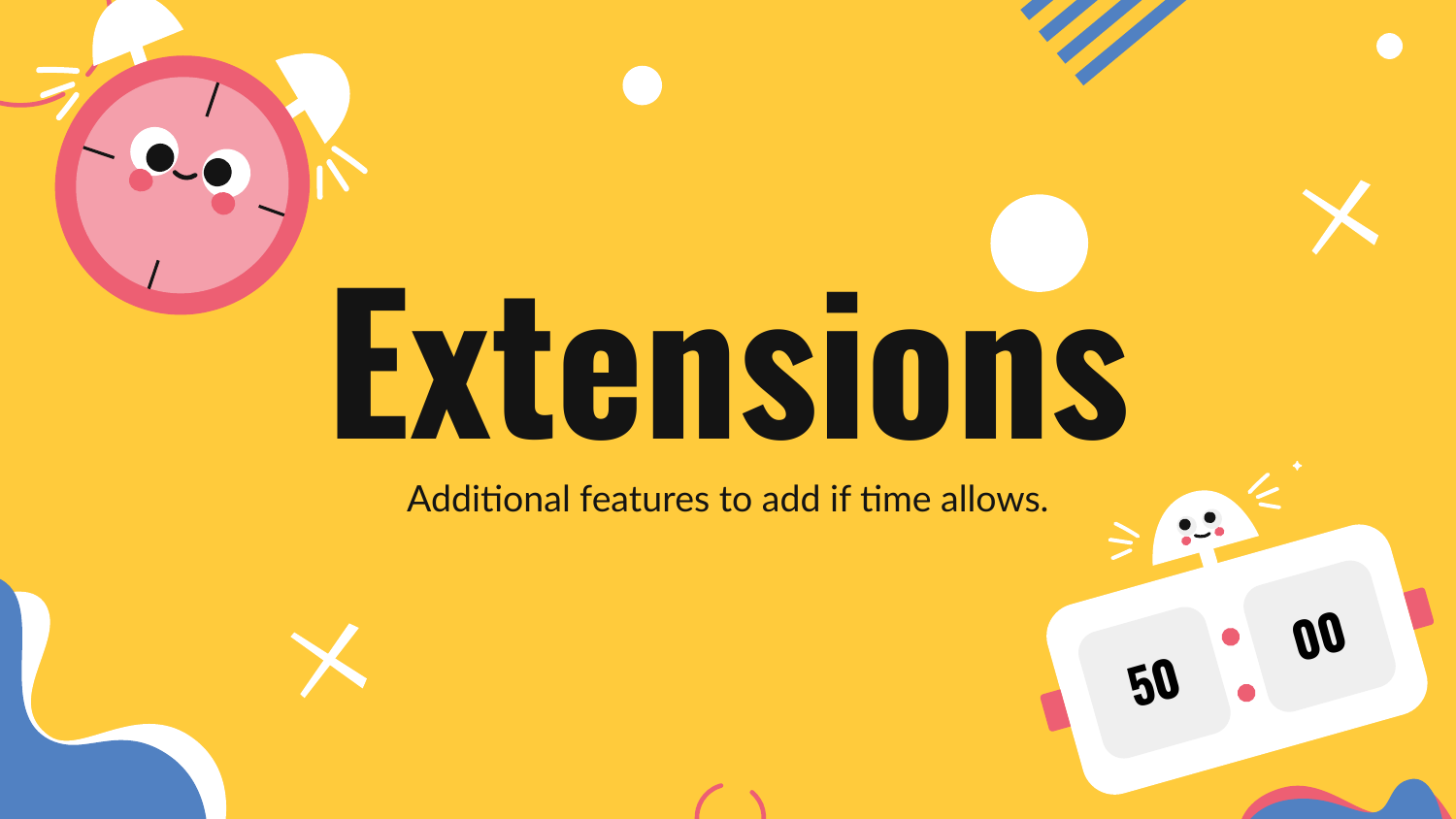

Extensions

50
00

Additional features to add if time allows.